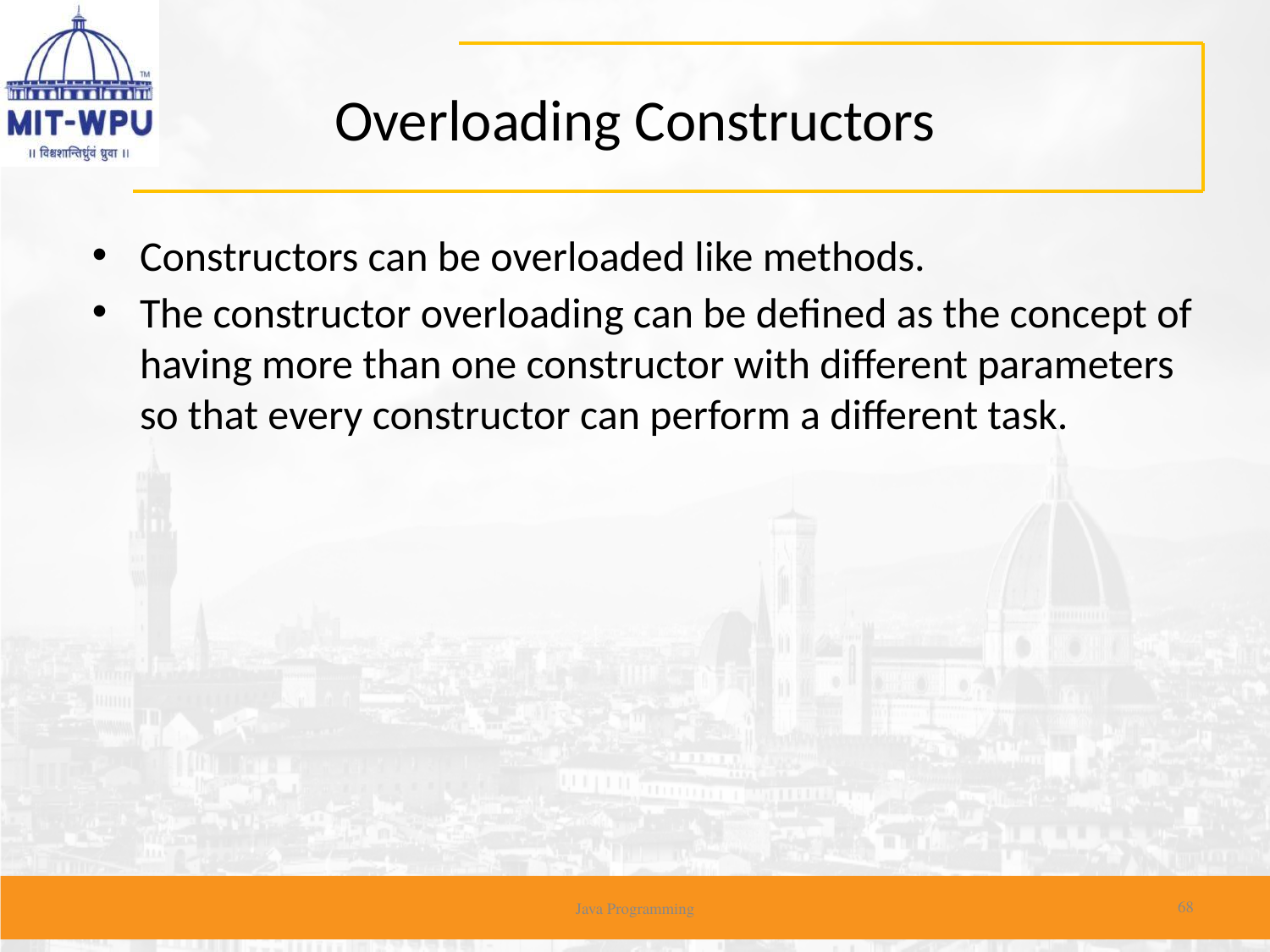

# Overloading Constructors
Constructors can be overloaded like methods.
The constructor overloading can be defined as the concept of having more than one constructor with different parameters so that every constructor can perform a different task.
Java Programming
68